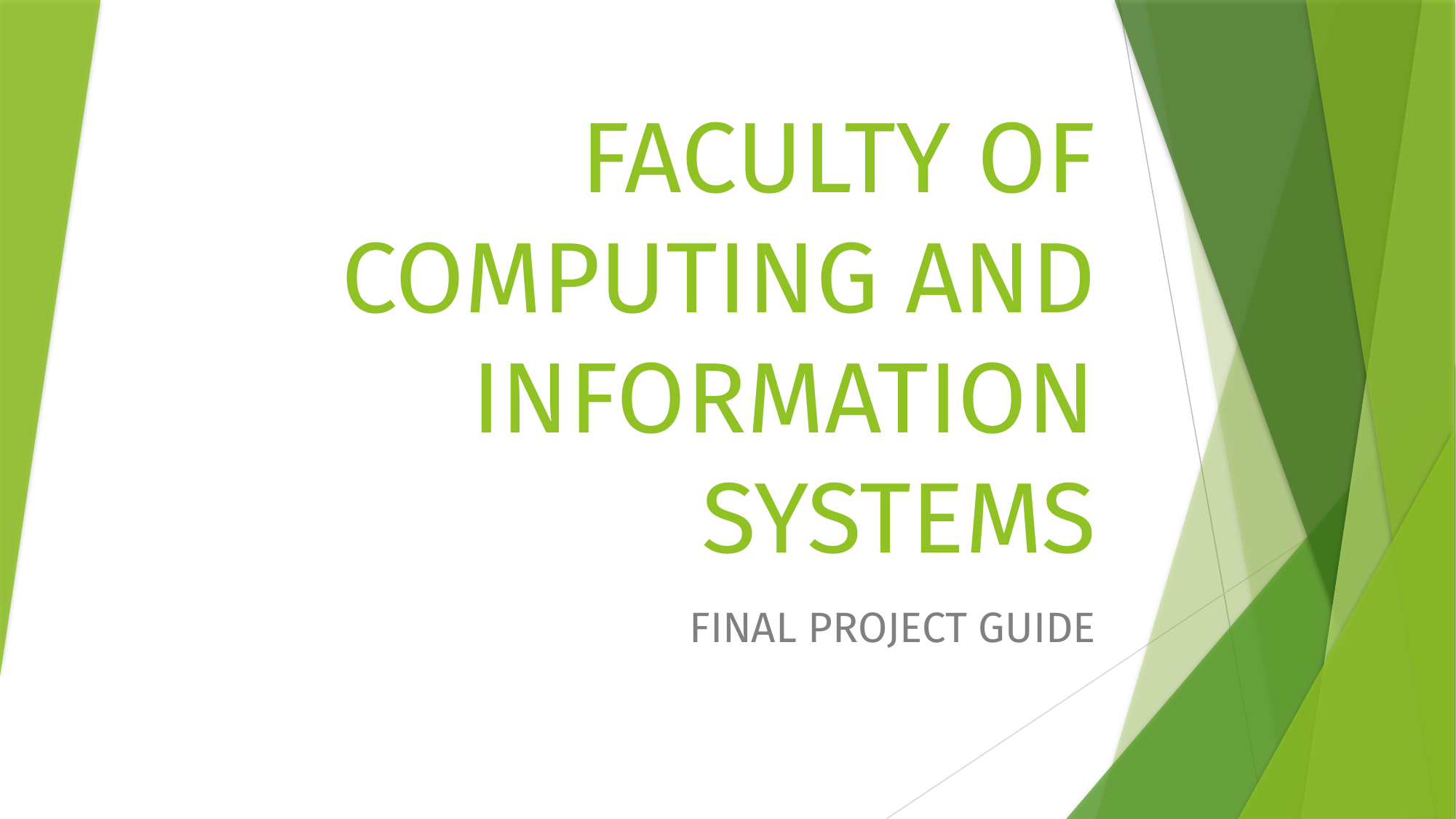

# FACULTY OF COMPUTING AND INFORMATION SYSTEMS
FINAL PROJECT GUIDE